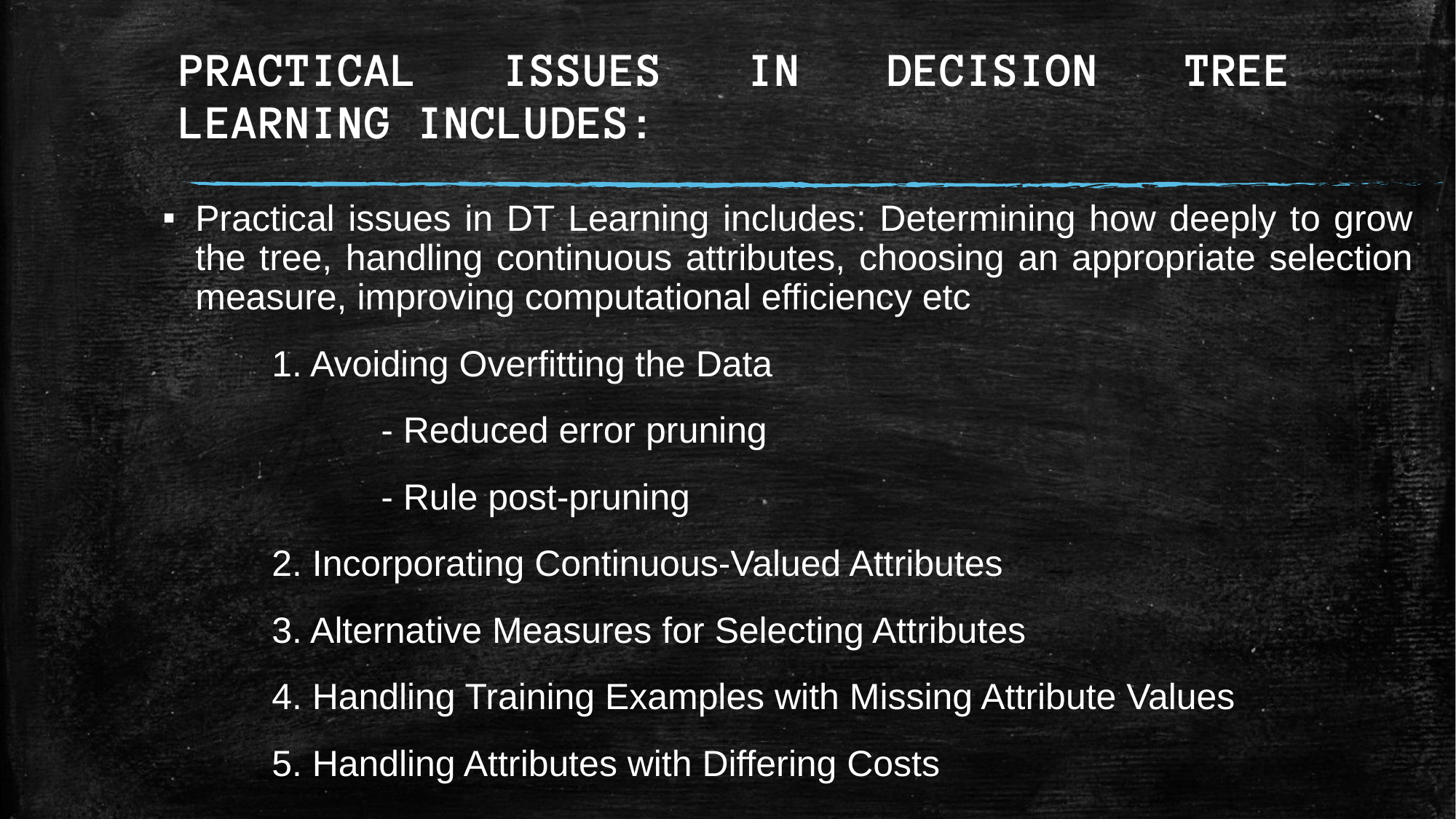

# PRACTICAL ISSUES IN DECISION TREE LEARNING INCLUDES:
Practical issues in DT Learning includes: Determining how deeply to grow the tree, handling continuous attributes, choosing an appropriate selection measure, improving computational efficiency etc
	1. Avoiding Overfitting the Data
		- Reduced error pruning
		- Rule post-pruning
	2. Incorporating Continuous-Valued Attributes
	3. Alternative Measures for Selecting Attributes
	4. Handling Training Examples with Missing Attribute Values
	5. Handling Attributes with Differing Costs